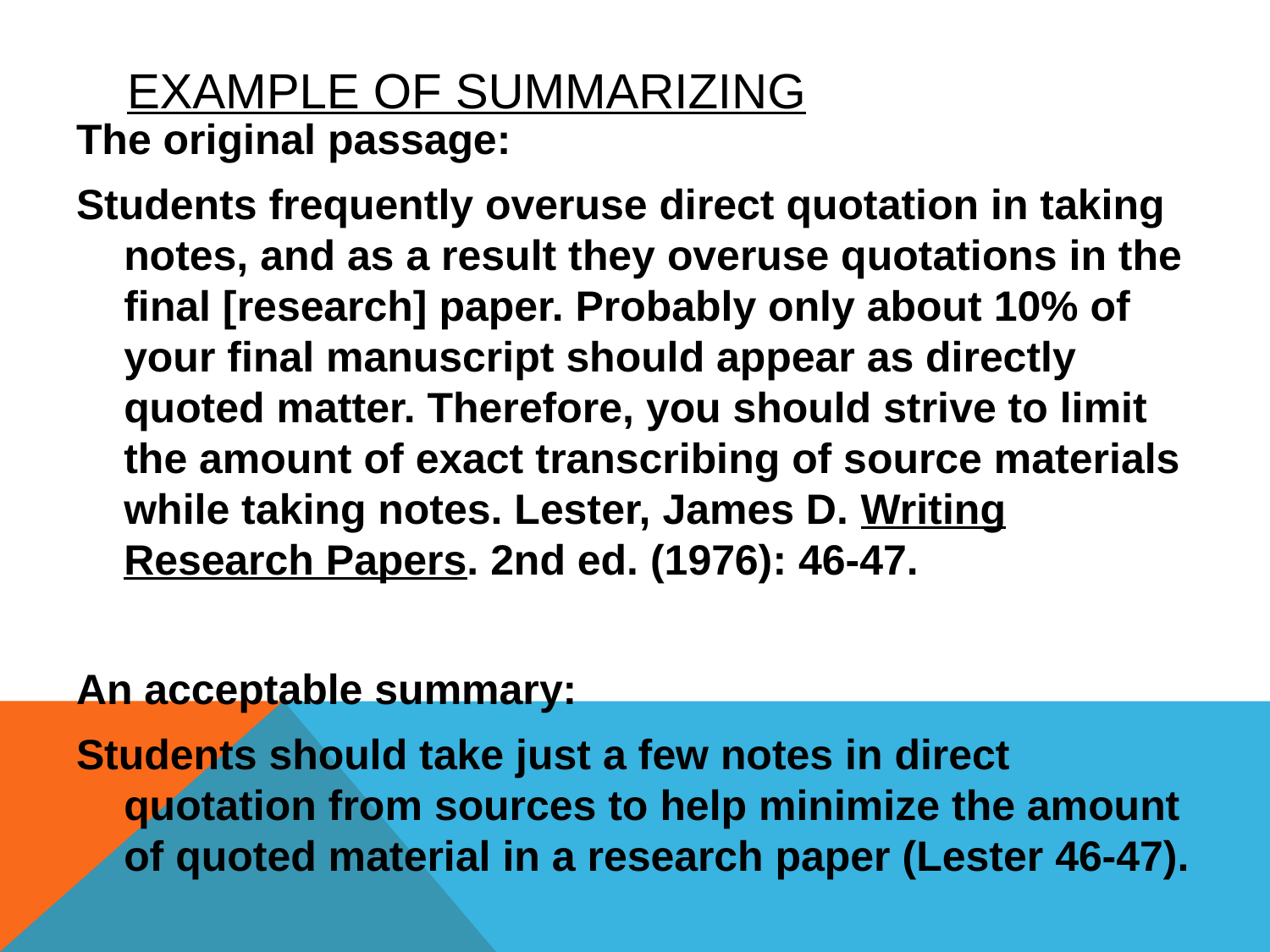

# Example of summarizing
The original passage:
Students frequently overuse direct quotation in taking notes, and as a result they overuse quotations in the final [research] paper. Probably only about 10% of your final manuscript should appear as directly quoted matter. Therefore, you should strive to limit the amount of exact transcribing of source materials while taking notes. Lester, James D. Writing Research Papers. 2nd ed. (1976): 46-47.

An acceptable summary:
Students should take just a few notes in direct quotation from sources to help minimize the amount of quoted material in a research paper (Lester 46-47).